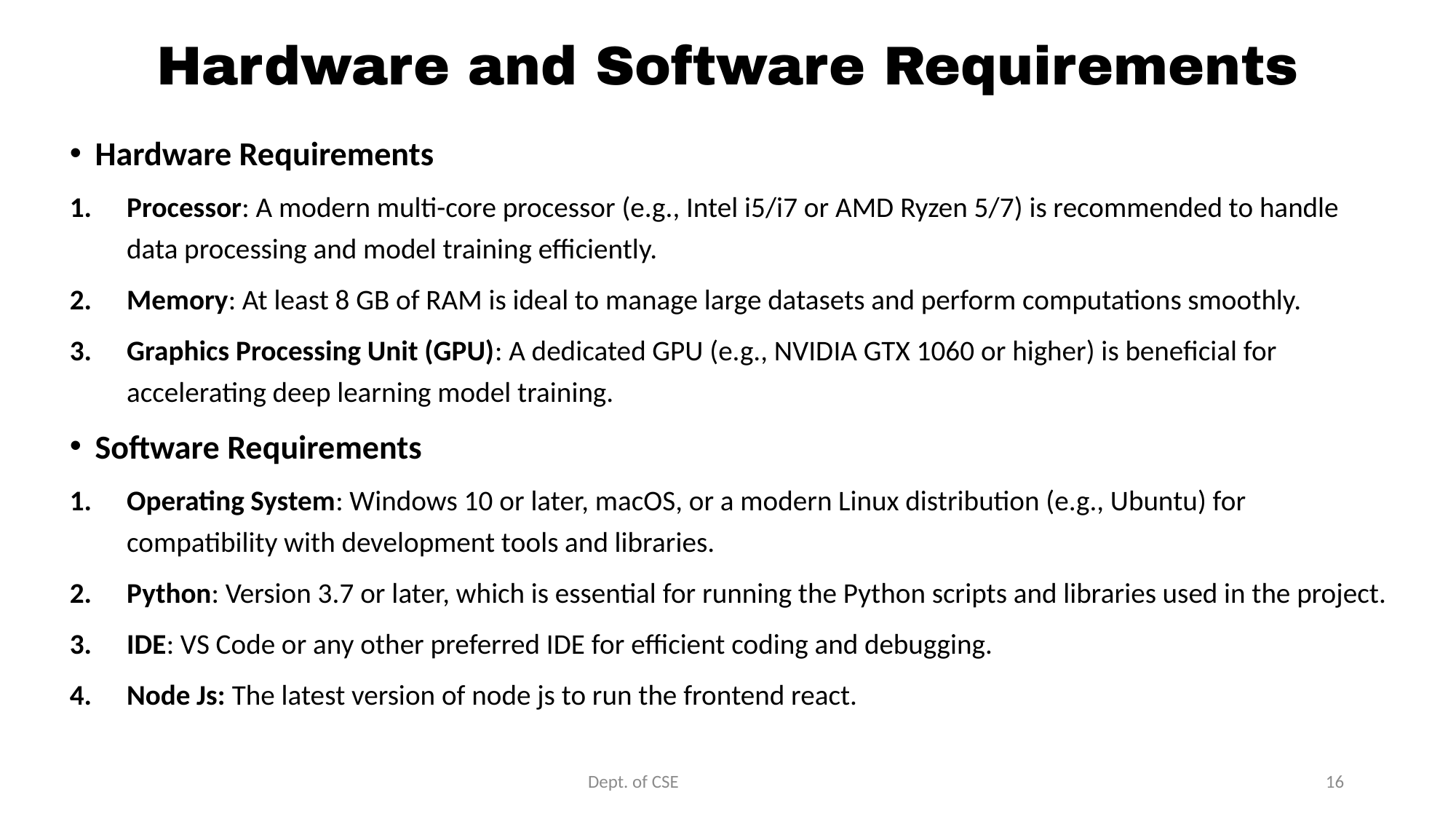

# Hardware and Software Requirements
Hardware Requirements
Processor: A modern multi-core processor (e.g., Intel i5/i7 or AMD Ryzen 5/7) is recommended to handle data processing and model training efficiently.
Memory: At least 8 GB of RAM is ideal to manage large datasets and perform computations smoothly.
Graphics Processing Unit (GPU): A dedicated GPU (e.g., NVIDIA GTX 1060 or higher) is beneficial for accelerating deep learning model training.
Software Requirements
Operating System: Windows 10 or later, macOS, or a modern Linux distribution (e.g., Ubuntu) for compatibility with development tools and libraries.
Python: Version 3.7 or later, which is essential for running the Python scripts and libraries used in the project.
IDE: VS Code or any other preferred IDE for efficient coding and debugging.
Node Js: The latest version of node js to run the frontend react.

Dept. of CSE
16